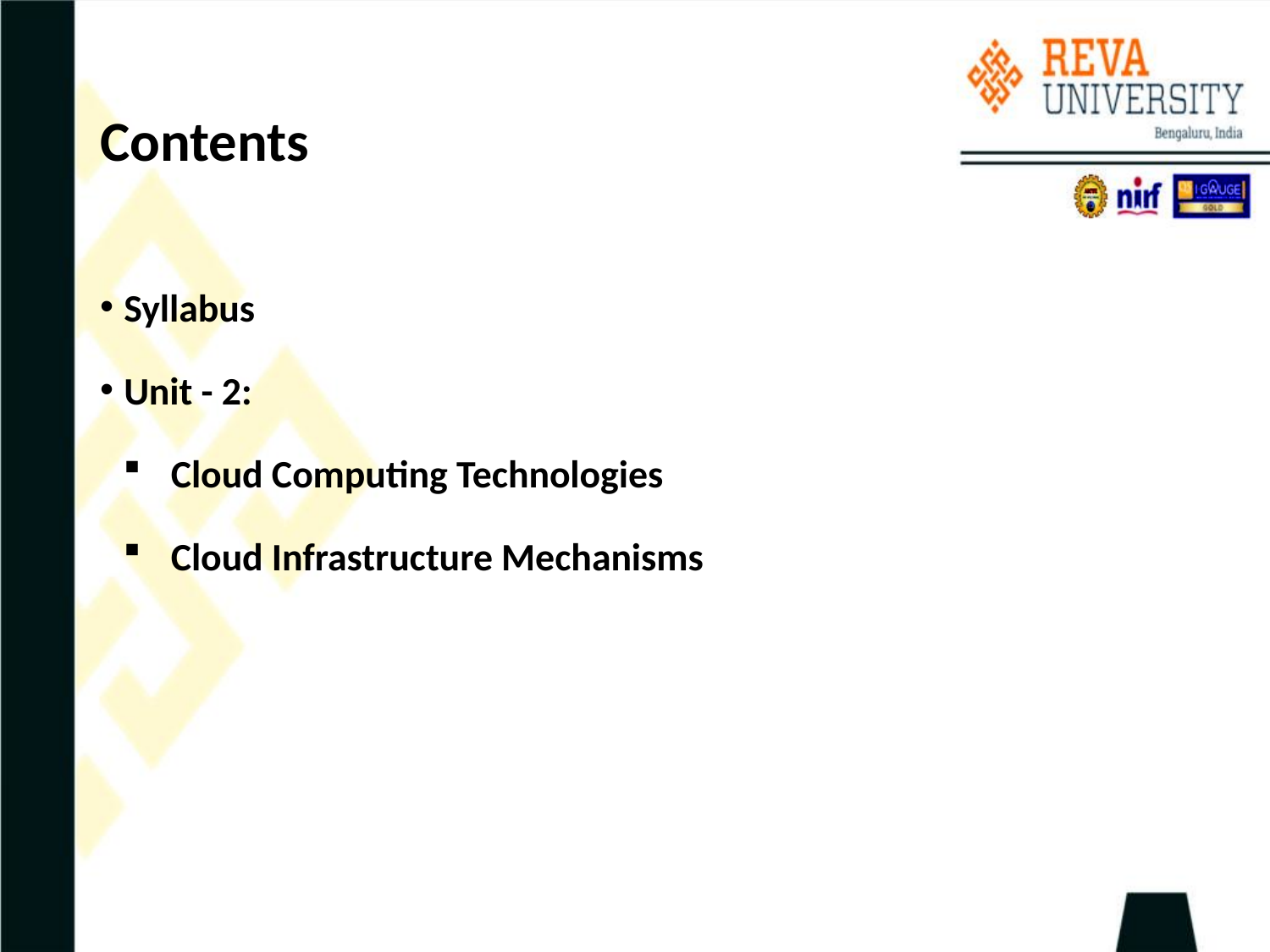

# Contents
Syllabus
Unit - 2:
Cloud Computing Technologies
Cloud Infrastructure Mechanisms